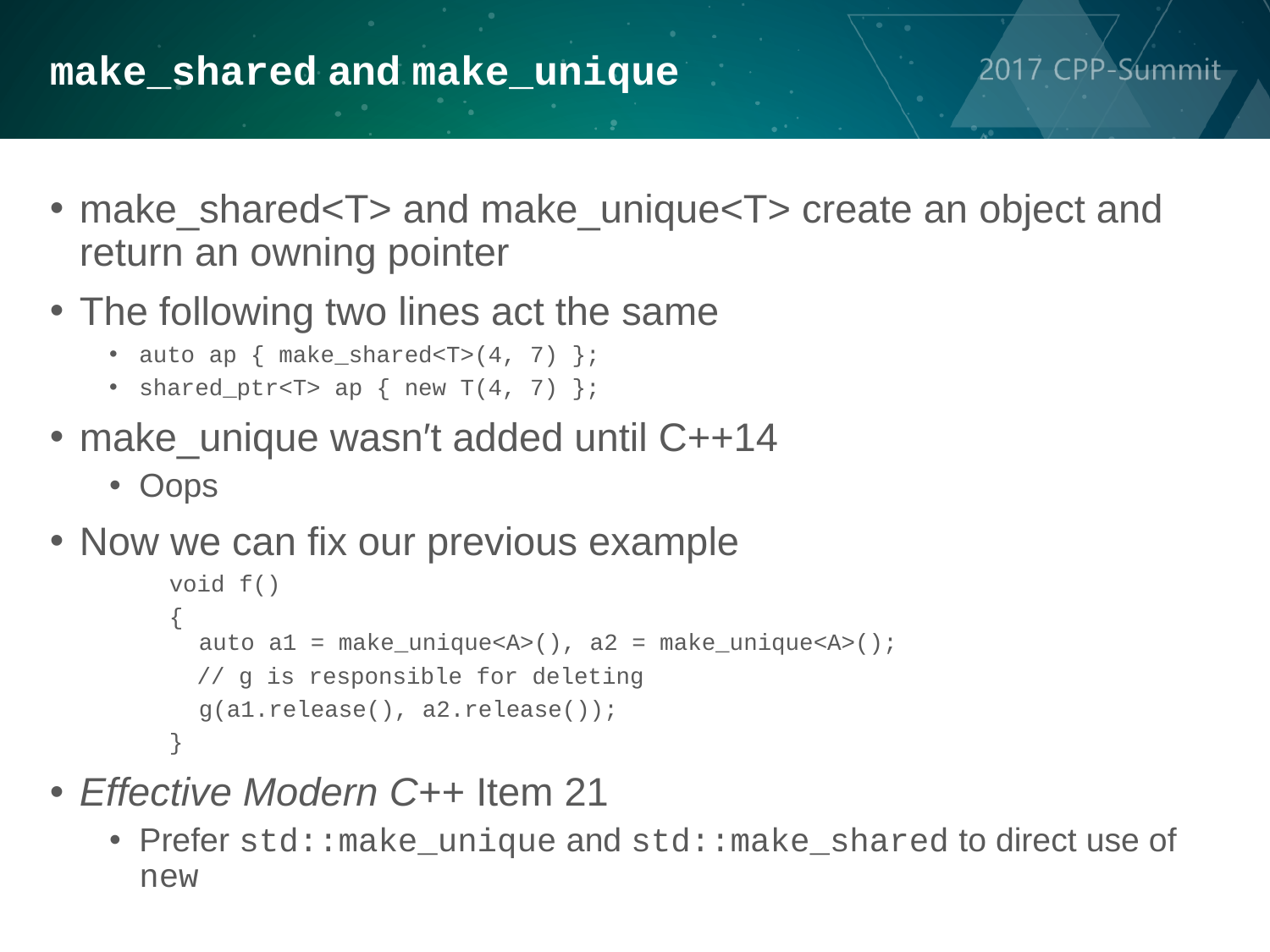

make_shared and make_unique
make_shared<T> and make_unique<T> create an object and return an owning pointer
The following two lines act the same
auto ap { make_shared<T>(4, 7) };
shared_ptr<T> ap { new T(4, 7) };
make_unique wasn′t added until C++14
Oops
Now we can fix our previous example
void f()
{
auto a1 = make_unique<A>(), a2 = make_unique<A>();
  // g is responsible for deleting
	g(a1.release(), a2.release());
}
Effective Modern C++ Item 21
Prefer std::make_unique and std::make_shared to direct use of new